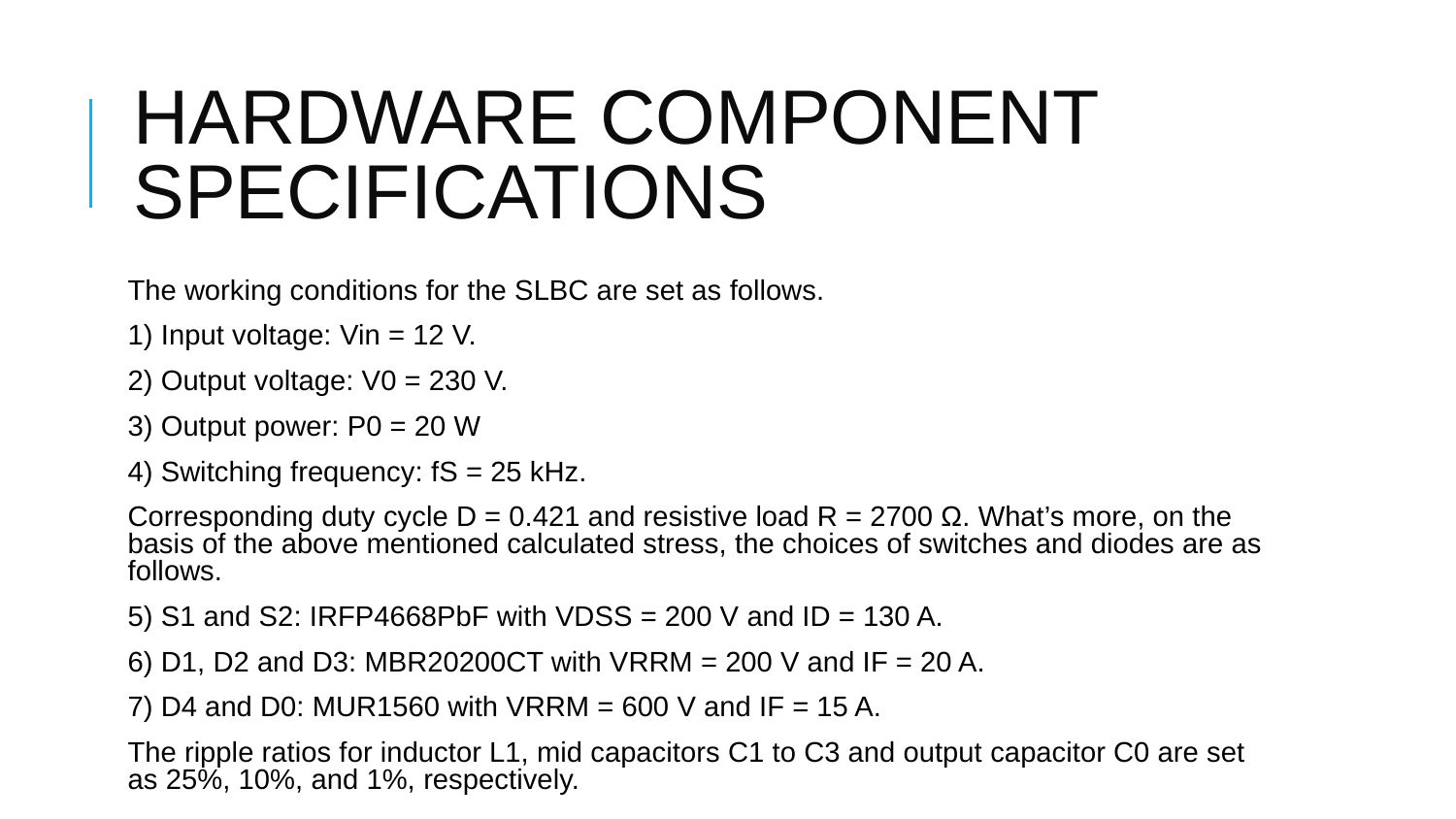

# HARDWARE COMPONENT SPECIFICATIONS
The working conditions for the SLBC are set as follows.
1) Input voltage: Vin = 12 V.
2) Output voltage: V0 = 230 V.
3) Output power: P0 = 20 W
4) Switching frequency: fS = 25 kHz.
Corresponding duty cycle D = 0.421 and resistive load R = 2700 Ω. What’s more, on the basis of the above mentioned calculated stress, the choices of switches and diodes are as follows.
5) S1 and S2: IRFP4668PbF with VDSS = 200 V and ID = 130 A.
6) D1, D2 and D3: MBR20200CT with VRRM = 200 V and IF = 20 A.
7) D4 and D0: MUR1560 with VRRM = 600 V and IF = 15 A.
The ripple ratios for inductor L1, mid capacitors C1 to C3 and output capacitor C0 are set as 25%, 10%, and 1%, respectively.